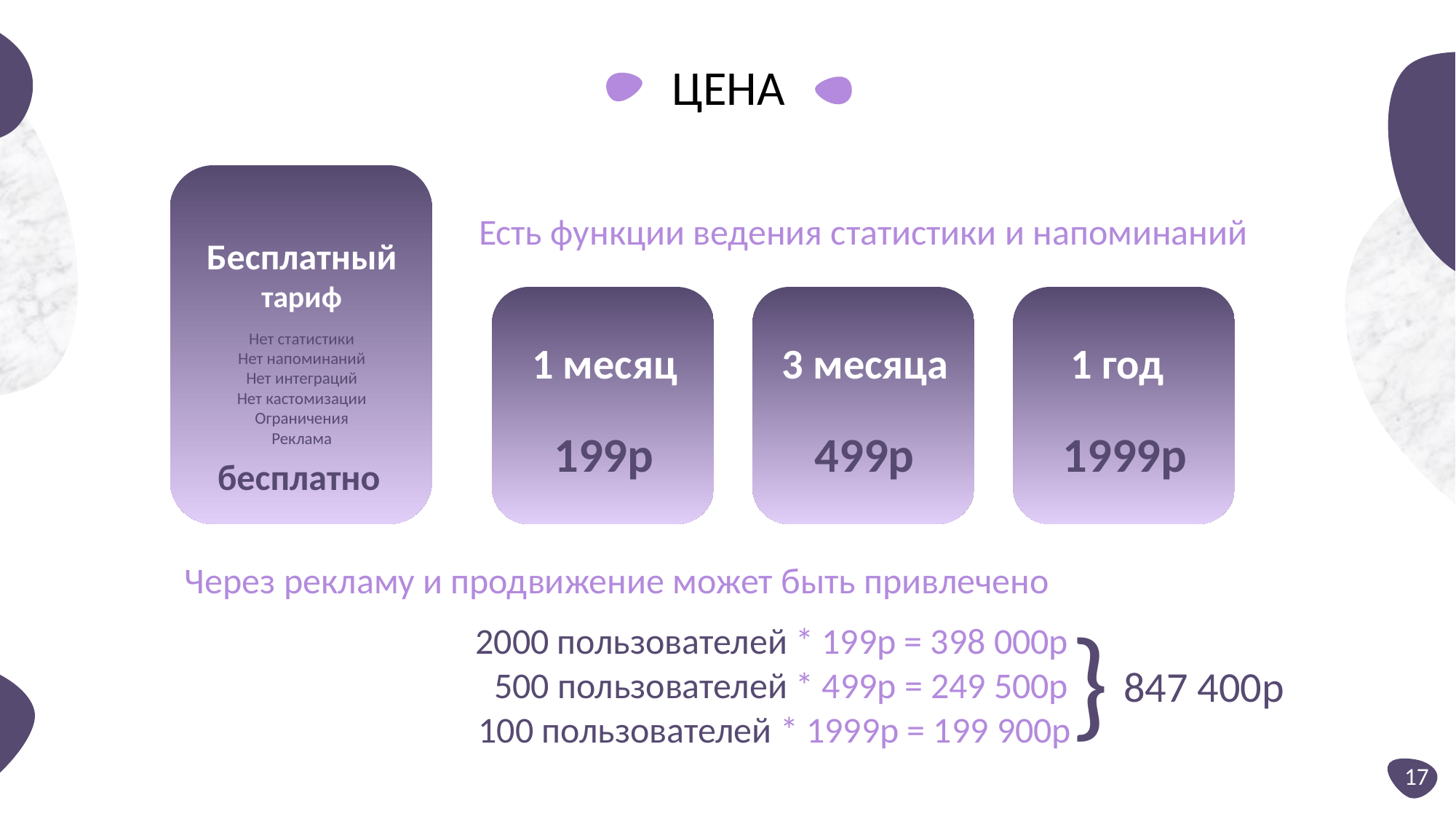

ЦЕНА

Есть функции ведения статистики и напоминаний
Бесплатный тариф

Нет статистики
Нет напоминаний
Нет интеграций
Нет кастомизации
Ограничения
Реклама
1 месяц
3 месяца
1 год
199р
499р
1999р
бесплатно
Через рекламу и продвижение может быть привлечено
}
2000 пользователей * 199р = 398 000р
847 400р
500 пользователей * 499р = 249 500р

100 пользователей * 1999р = 199 900р

17